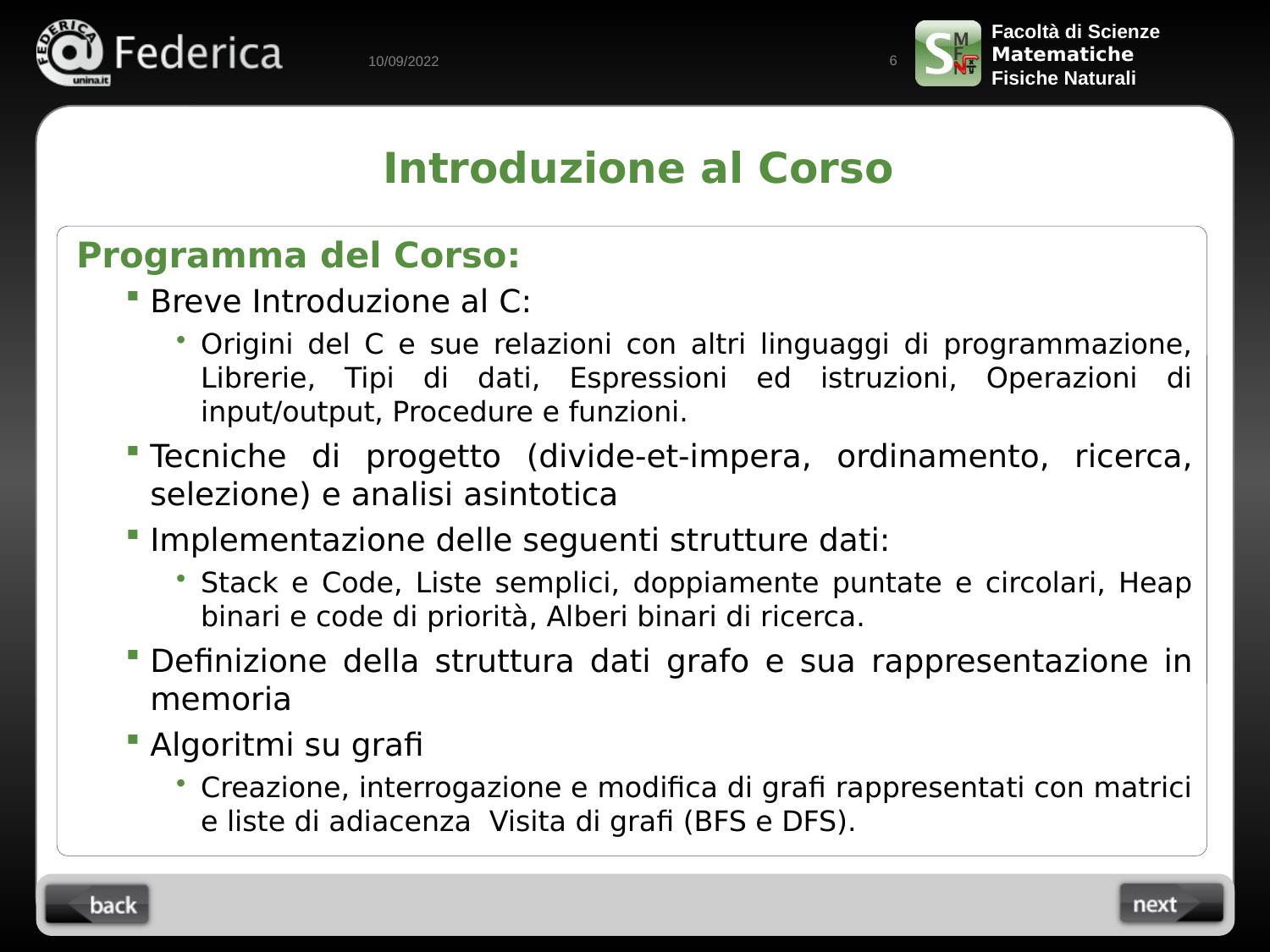

6
10/09/2022
# Introduzione al Corso

Programma del Corso:
Breve Introduzione al C:
Origini del C e sue relazioni con altri linguaggi di programmazione, Librerie, Tipi di dati, Espressioni ed istruzioni, Operazioni di input/output, Procedure e funzioni.
Tecniche di progetto (divide-et-impera, ordinamento, ricerca, selezione) e analisi asintotica
Implementazione delle seguenti strutture dati:
Stack e Code, Liste semplici, doppiamente puntate e circolari, Heap binari e code di priorità, Alberi binari di ricerca.
Definizione della struttura dati grafo e sua rappresentazione in memoria
Algoritmi su grafi
Creazione, interrogazione e modifica di grafi rappresentati con matrici e liste di adiacenza  Visita di grafi (BFS e DFS).